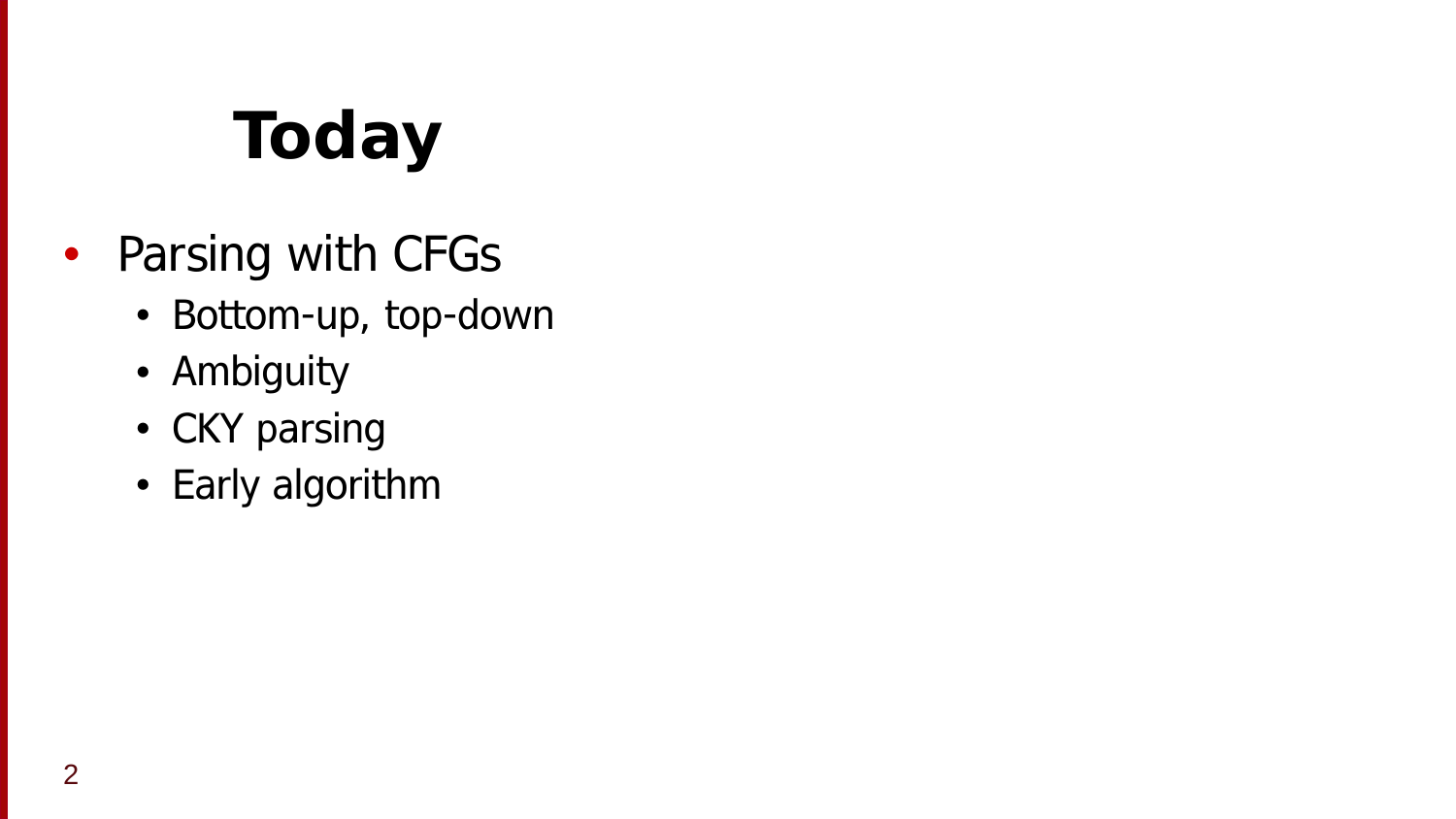

# Today
Parsing with CFGs
Bottom-up, top-down
Ambiguity
CKY parsing
Early algorithm

2